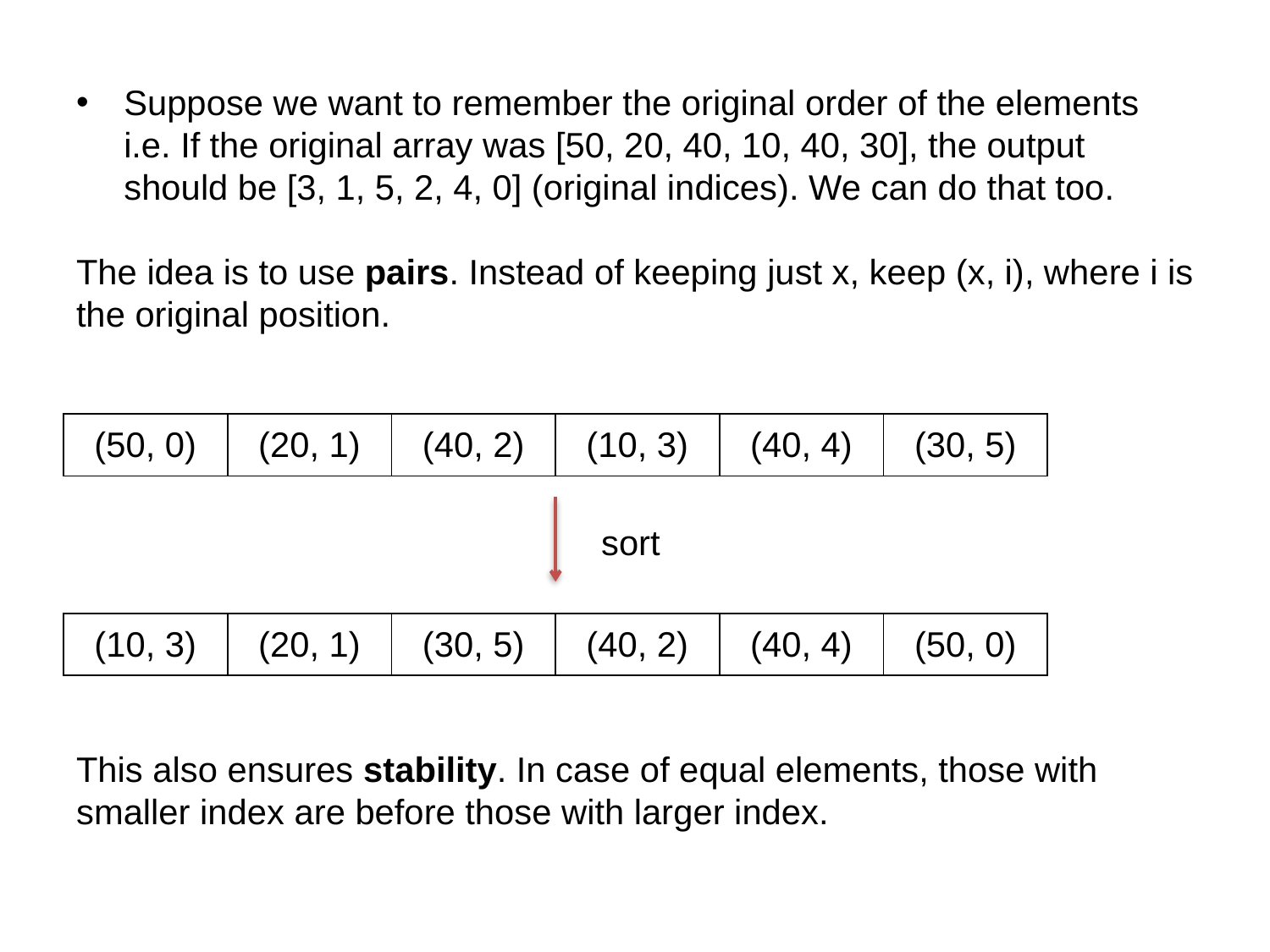

Suppose we want to remember the original order of the elements i.e. If the original array was [50, 20, 40, 10, 40, 30], the output should be [3, 1, 5, 2, 4, 0] (original indices). We can do that too.
The idea is to use pairs. Instead of keeping just x, keep (x, i), where i is the original position.
| (50, 0) | (20, 1) | (40, 2) | (10, 3) | (40, 4) | (30, 5) |
| --- | --- | --- | --- | --- | --- |
sort
| (10, 3) | (20, 1) | (30, 5) | (40, 2) | (40, 4) | (50, 0) |
| --- | --- | --- | --- | --- | --- |
This also ensures stability. In case of equal elements, those with smaller index are before those with larger index.